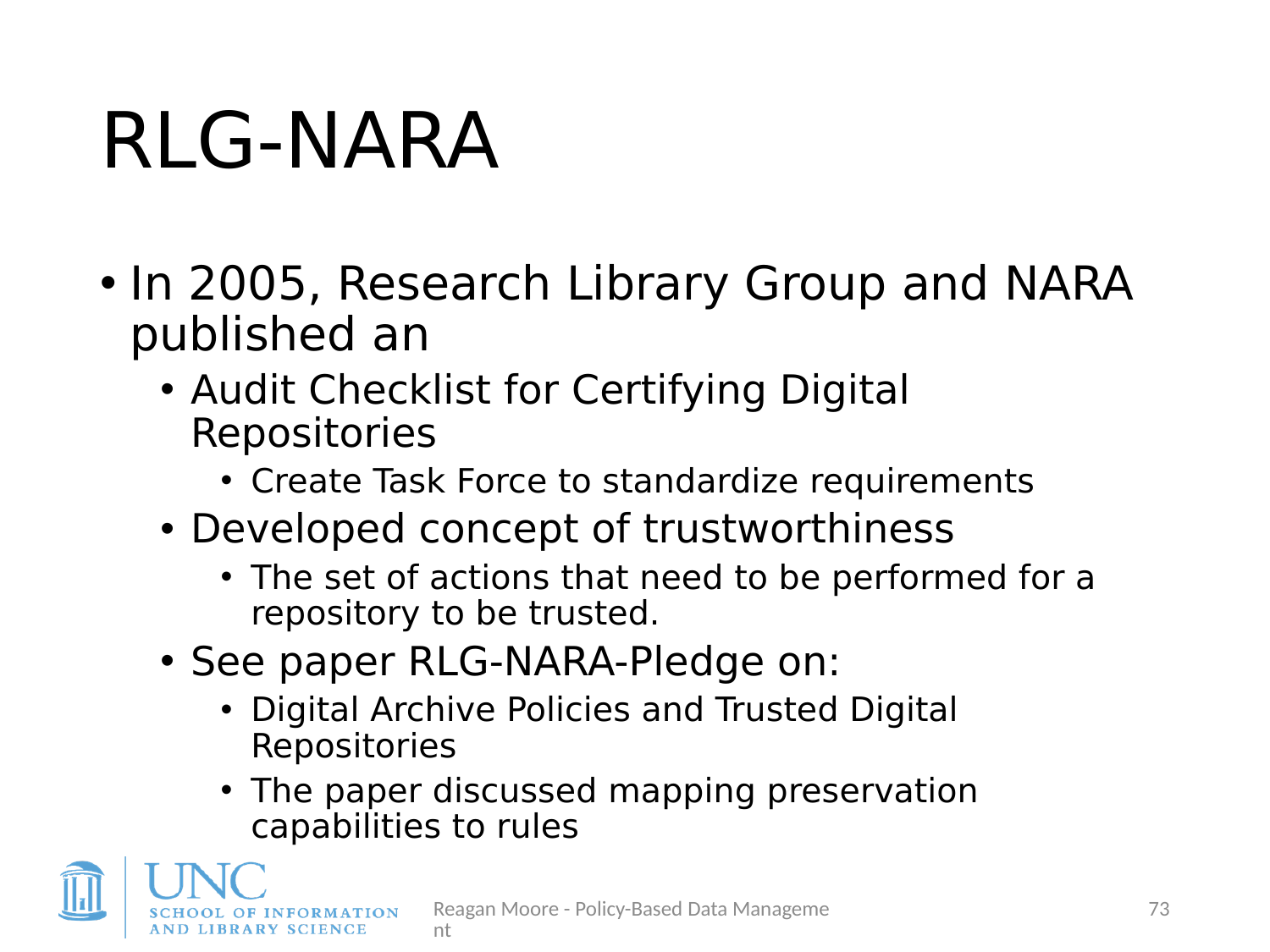

# RLG-NARA
In 2005, Research Library Group and NARA published an
Audit Checklist for Certifying Digital Repositories
Create Task Force to standardize requirements
Developed concept of trustworthiness
The set of actions that need to be performed for a repository to be trusted.
See paper RLG-NARA-Pledge on:
Digital Archive Policies and Trusted Digital Repositories
The paper discussed mapping preservation capabilities to rules
Reagan Moore - Policy-Based Data Management
73